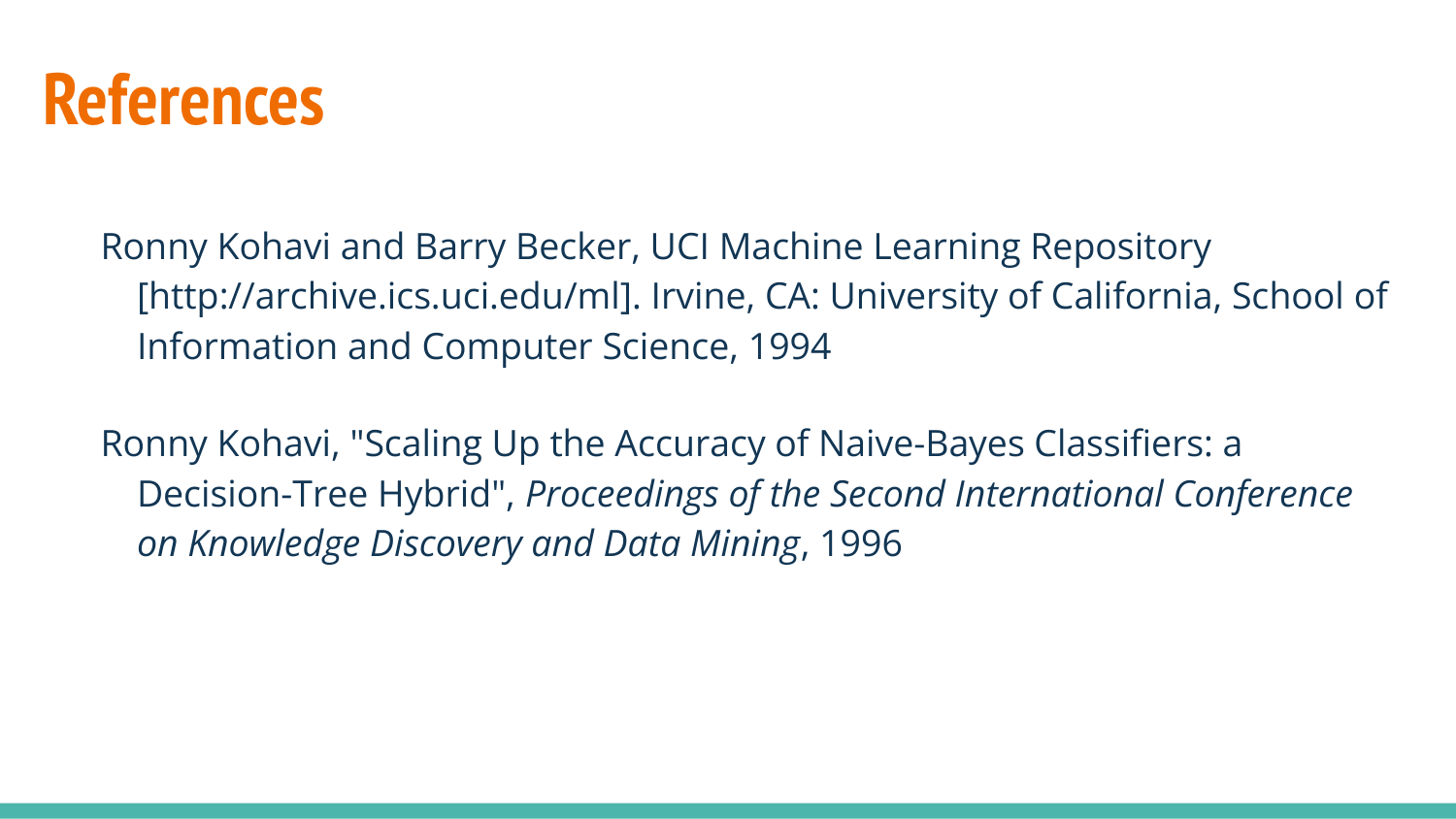

# References
Ronny Kohavi and Barry Becker, UCI Machine Learning Repository [http://archive.ics.uci.edu/ml]. Irvine, CA: University of California, School of Information and Computer Science, 1994

Ronny Kohavi, "Scaling Up the Accuracy of Naive-Bayes Classifiers: a Decision-Tree Hybrid", Proceedings of the Second International Conference on Knowledge Discovery and Data Mining, 1996